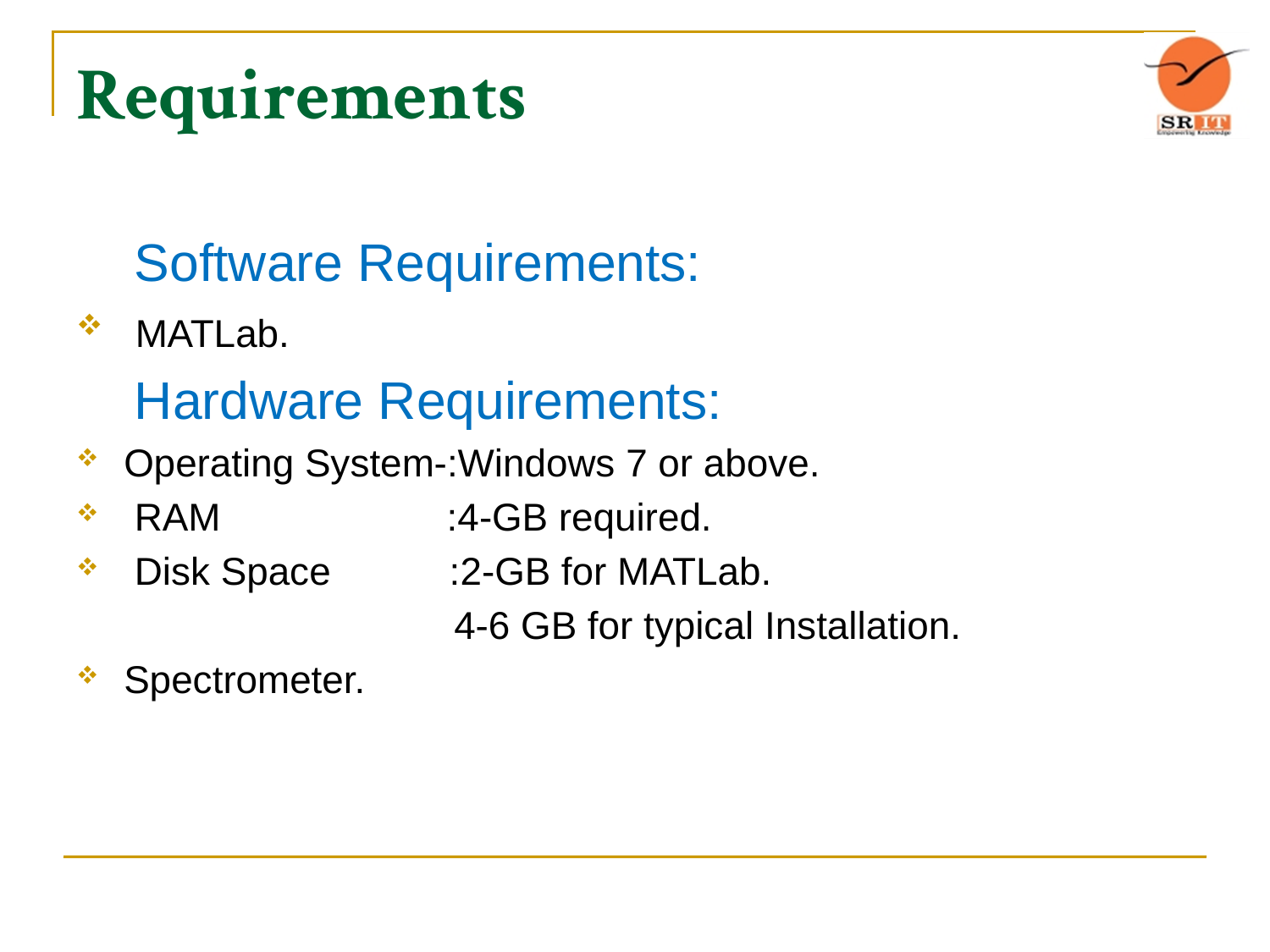

# Requirements
    Software Requirements:
 MATLab.
    Hardware Requirements:
Operating System-:Windows 7 or above.
 RAM                     :4-GB required.
 Disk Space           :2-GB for MATLab.
                                   4-6 GB for typical Installation.
Spectrometer.